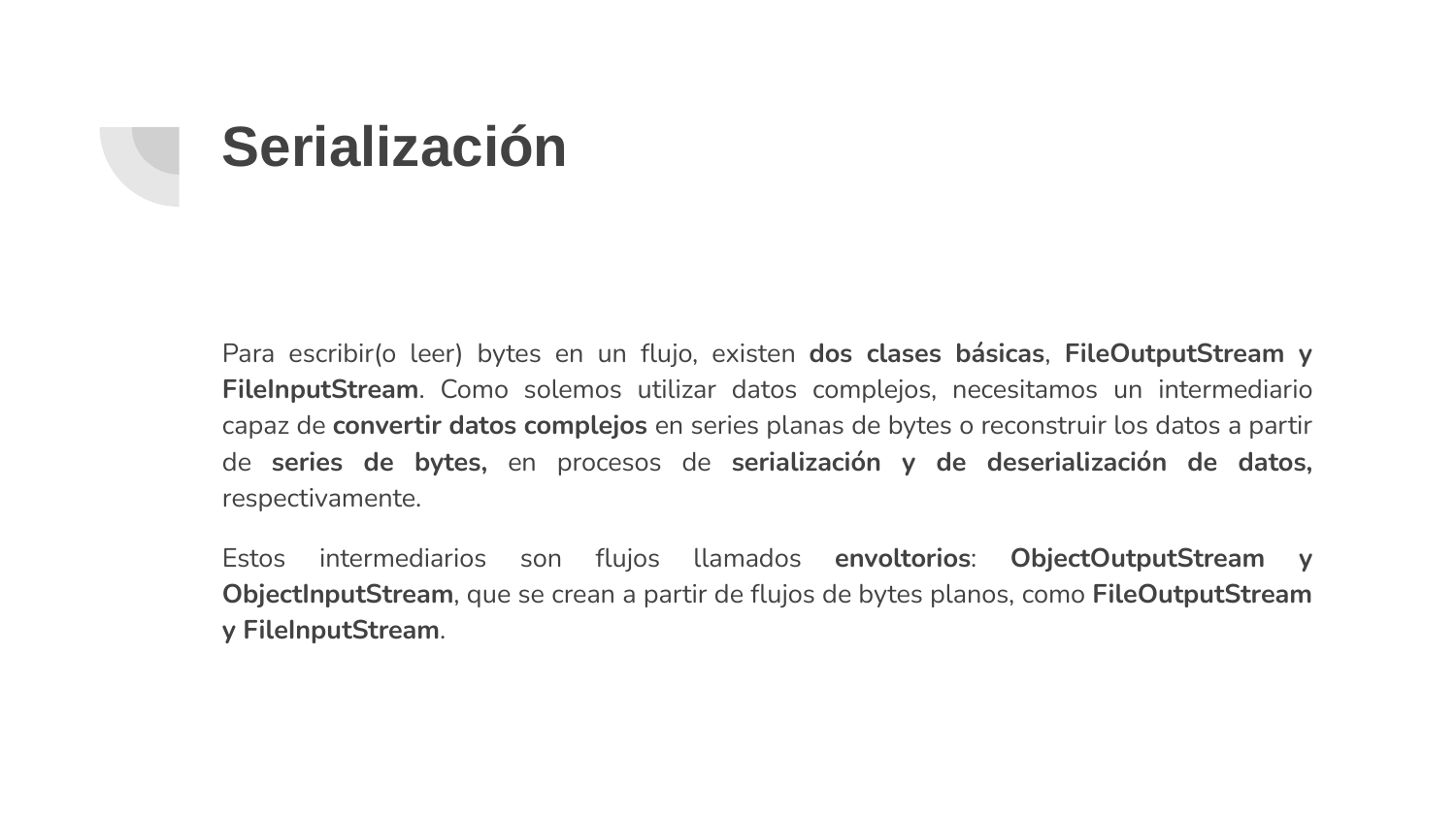

# Serialización
Para escribir(o leer) bytes en un flujo, existen dos clases básicas, FileOutputStream y FileInputStream. Como solemos utilizar datos complejos, necesitamos un intermediario capaz de convertir datos complejos en series planas de bytes o reconstruir los datos a partir de series de bytes, en procesos de serialización y de deserialización de datos, respectivamente.
Estos intermediarios son flujos llamados envoltorios: ObjectOutputStream y ObjectInputStream, que se crean a partir de flujos de bytes planos, como FileOutputStream y FileInputStream.